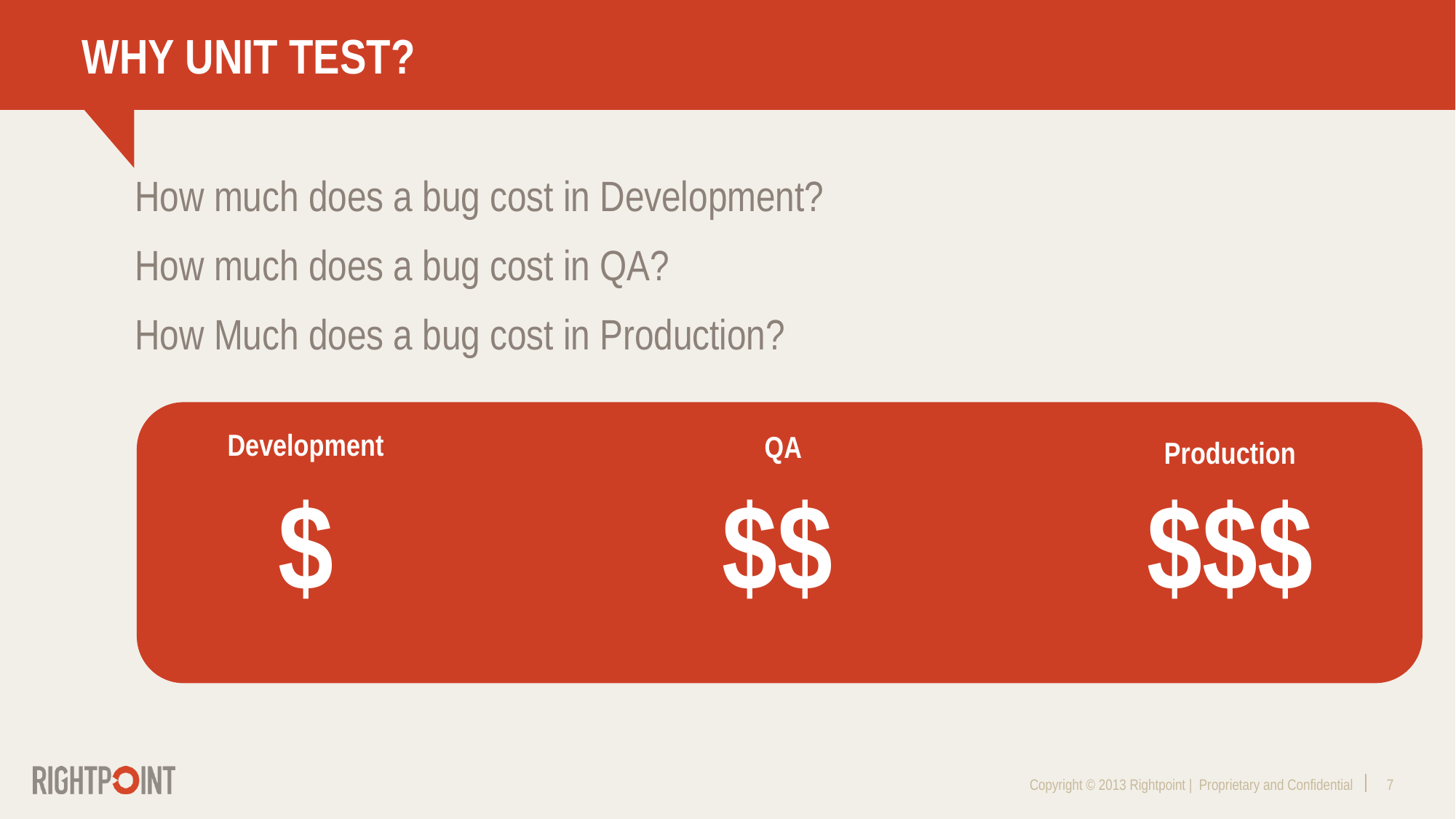

# Why unit test?
How much does a bug cost in Development?
How much does a bug cost in QA?
How Much does a bug cost in Production?

Development
QA
Production
$$
$$$
$